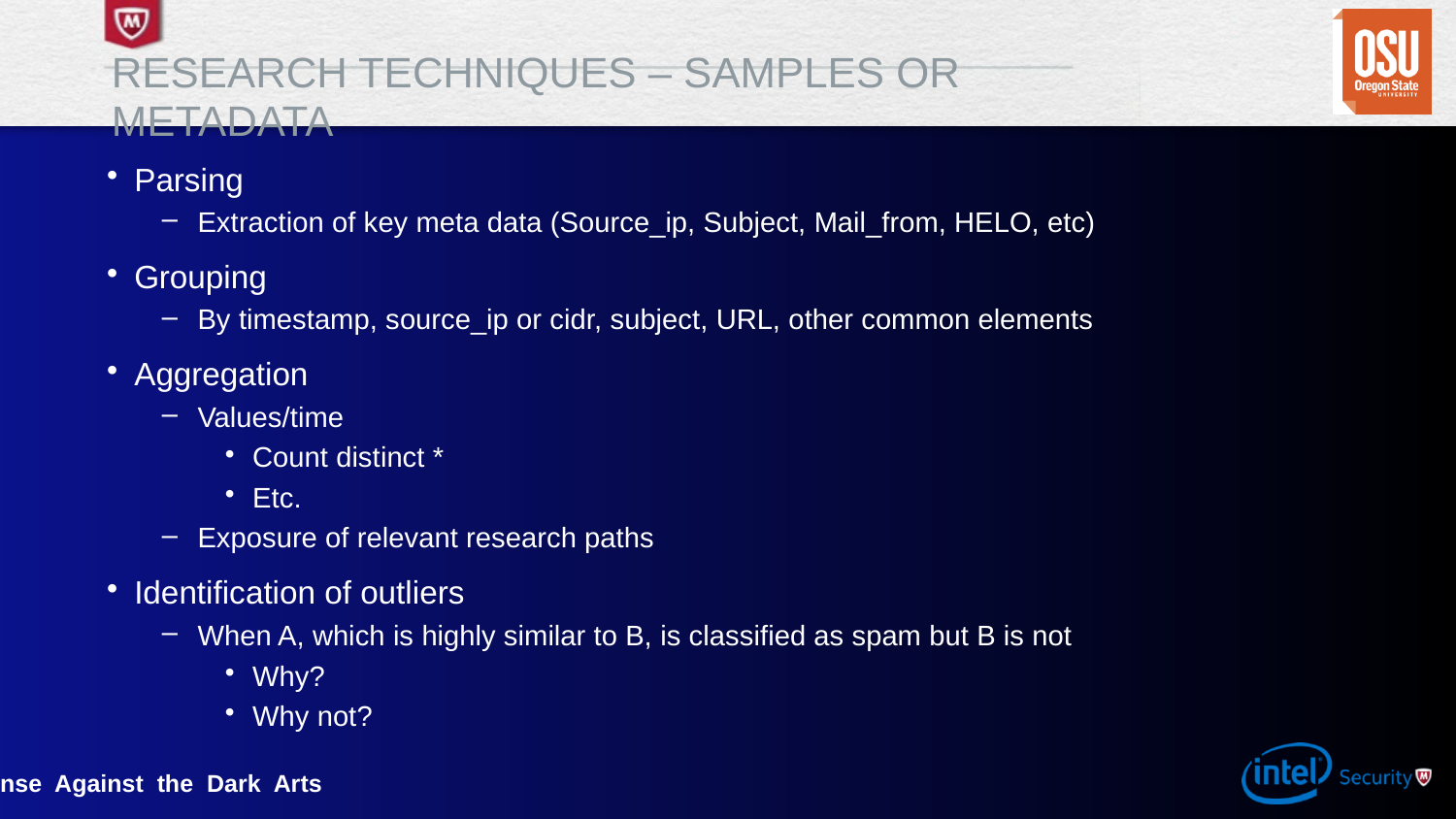

# Research techniques – Samples or metadata
Parsing
Extraction of key meta data (Source_ip, Subject, Mail_from, HELO, etc)
Grouping
By timestamp, source_ip or cidr, subject, URL, other common elements
Aggregation
Values/time
Count distinct *
Etc.
Exposure of relevant research paths
Identification of outliers
When A, which is highly similar to B, is classified as spam but B is not
Why?
Why not?